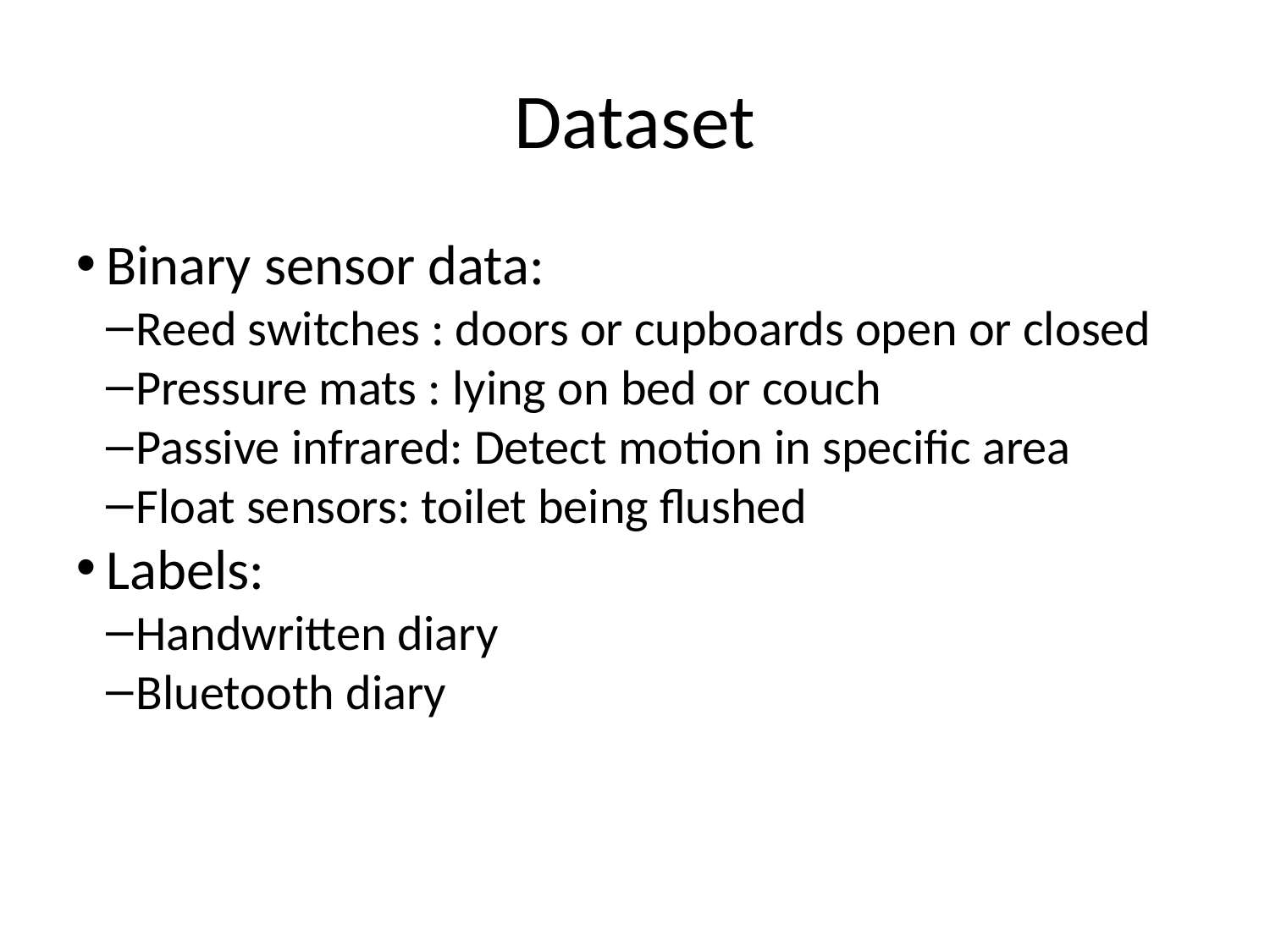

Dataset
Binary sensor data:
Reed switches : doors or cupboards open or closed
Pressure mats : lying on bed or couch
Passive infrared: Detect motion in specific area
Float sensors: toilet being flushed
Labels:
Handwritten diary
Bluetooth diary